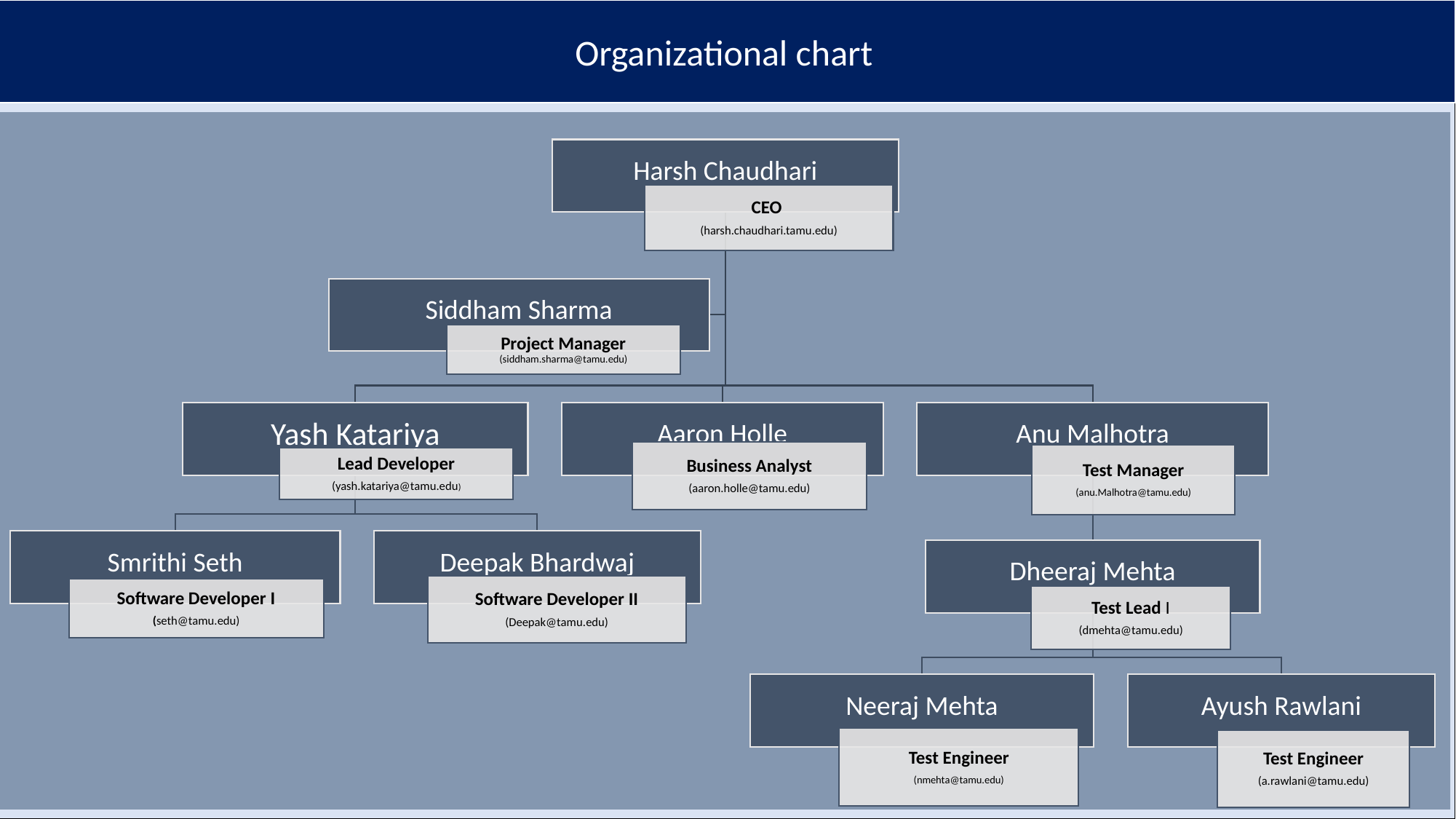

Organizational chart
Harsh Chaudhari
CEO
(harsh.chaudhari.tamu.edu)
Yash Katariya
Lead Developer
(yash.katariya@tamu.edu)
Smrithi Seth
Software Developer I
(seth@tamu.edu)
Deepak Bhardwaj
Software Developer II
(Deepak@tamu.edu)
Aaron Holle
Business Analyst
(aaron.holle@tamu.edu)
Anu Malhotra
Test Manager
(anu.Malhotra@tamu.edu)
Dheeraj Mehta
Test Lead I
(dmehta@tamu.edu)
Neeraj Mehta
Test Engineer
(nmehta@tamu.edu)
Ayush Rawlani
Test Engineer
(a.rawlani@tamu.edu)
Siddham Sharma
Project Manager (siddham.sharma@tamu.edu)